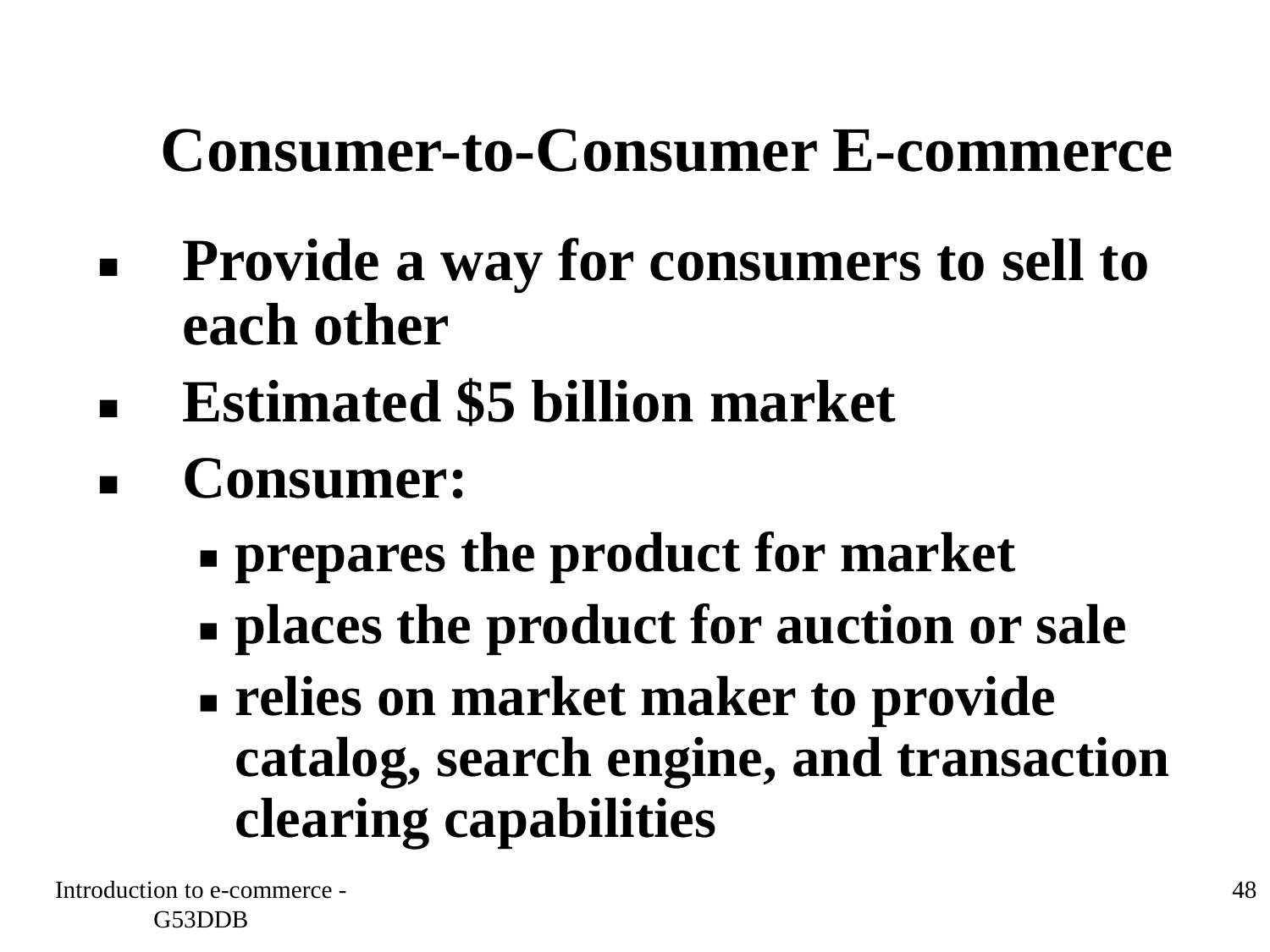

# Consumer-to-Consumer E-commerce
Provide a way for consumers to sell to each other
Estimated $5 billion market
Consumer:
prepares the product for market
places the product for auction or sale
relies on market maker to provide catalog, search engine, and transaction clearing capabilities
Introduction to e-commerce - G53DDB
48